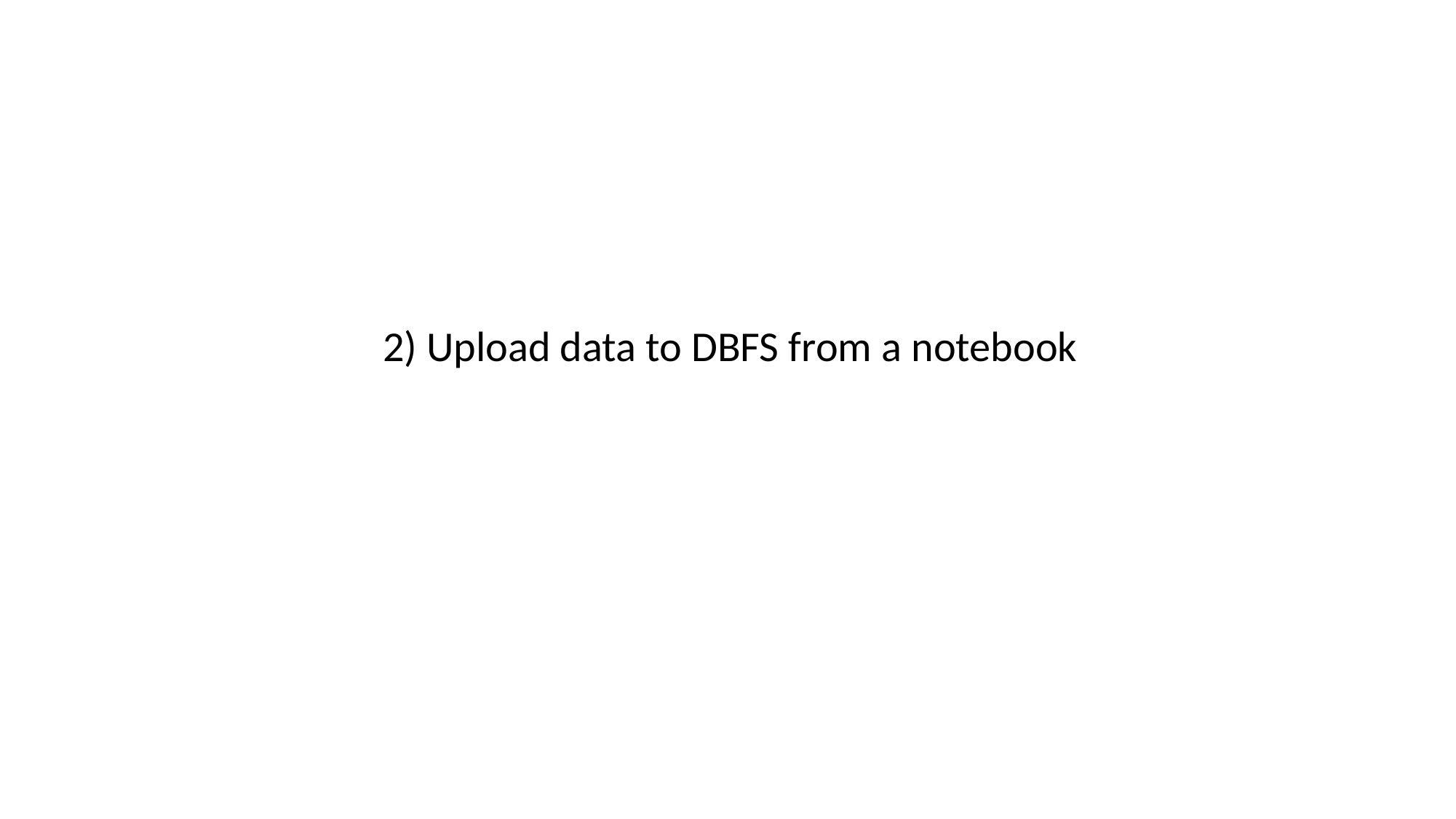

2) Upload data to DBFS from a notebook